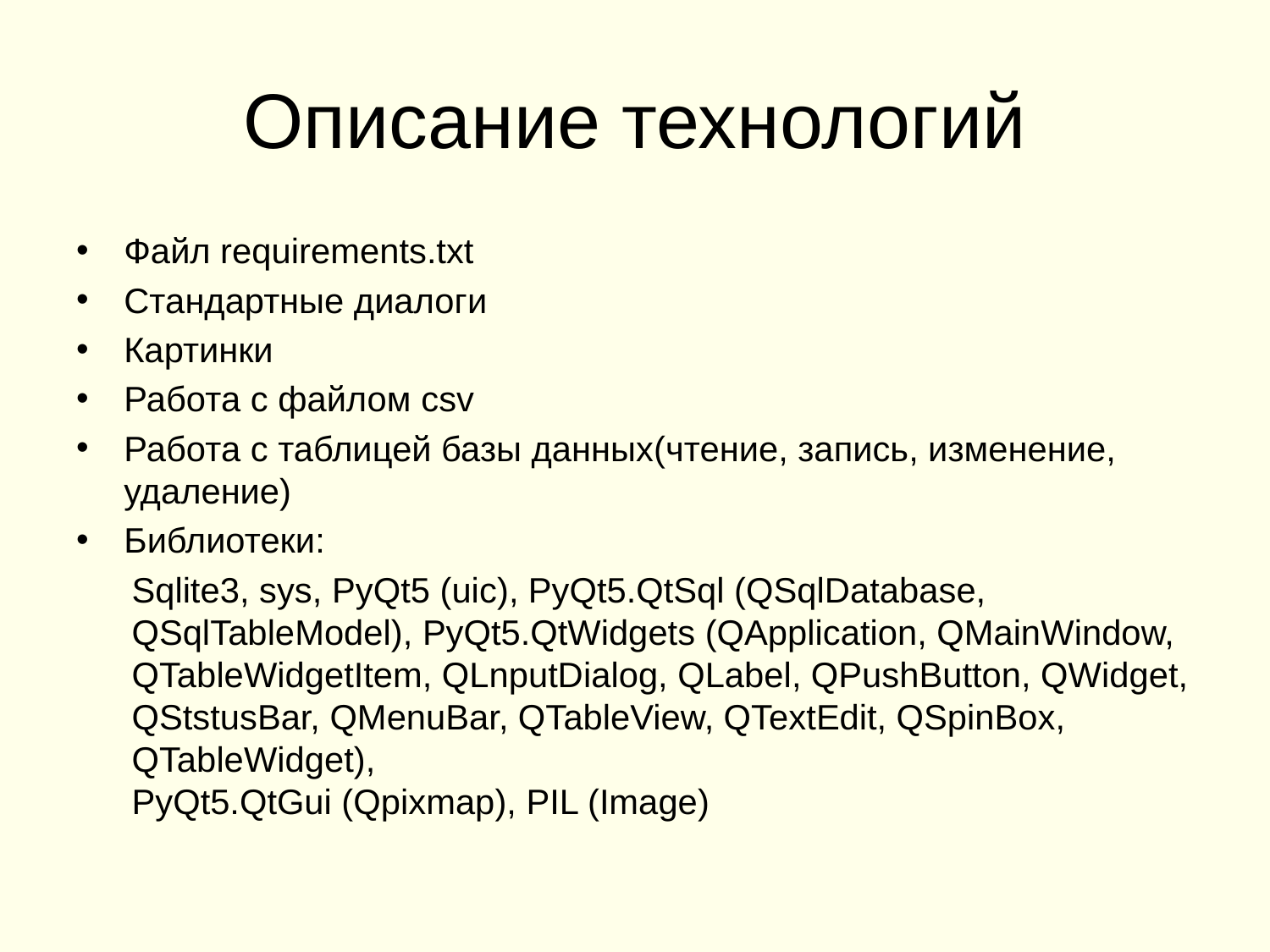

# Описание технологий
Файл requirements.txt
Стандартные диалоги
Картинки
Работа с файлом csv
Работа с таблицей базы данных(чтение, запись, изменение, удаление)
Библиотеки:
Sqlite3, sys, PyQt5 (uic), PyQt5.QtSql (QSqlDatabase, QSqlTableModel), PyQt5.QtWidgets (QApplication, QMainWindow, QTableWidgetItem, QLnputDialog, QLabel, QPushButton, QWidget, QStstusBar, QMenuBar, QTableView, QTextEdit, QSpinBox, QTableWidget),
PyQt5.QtGui (Qpixmap), PIL (Image)